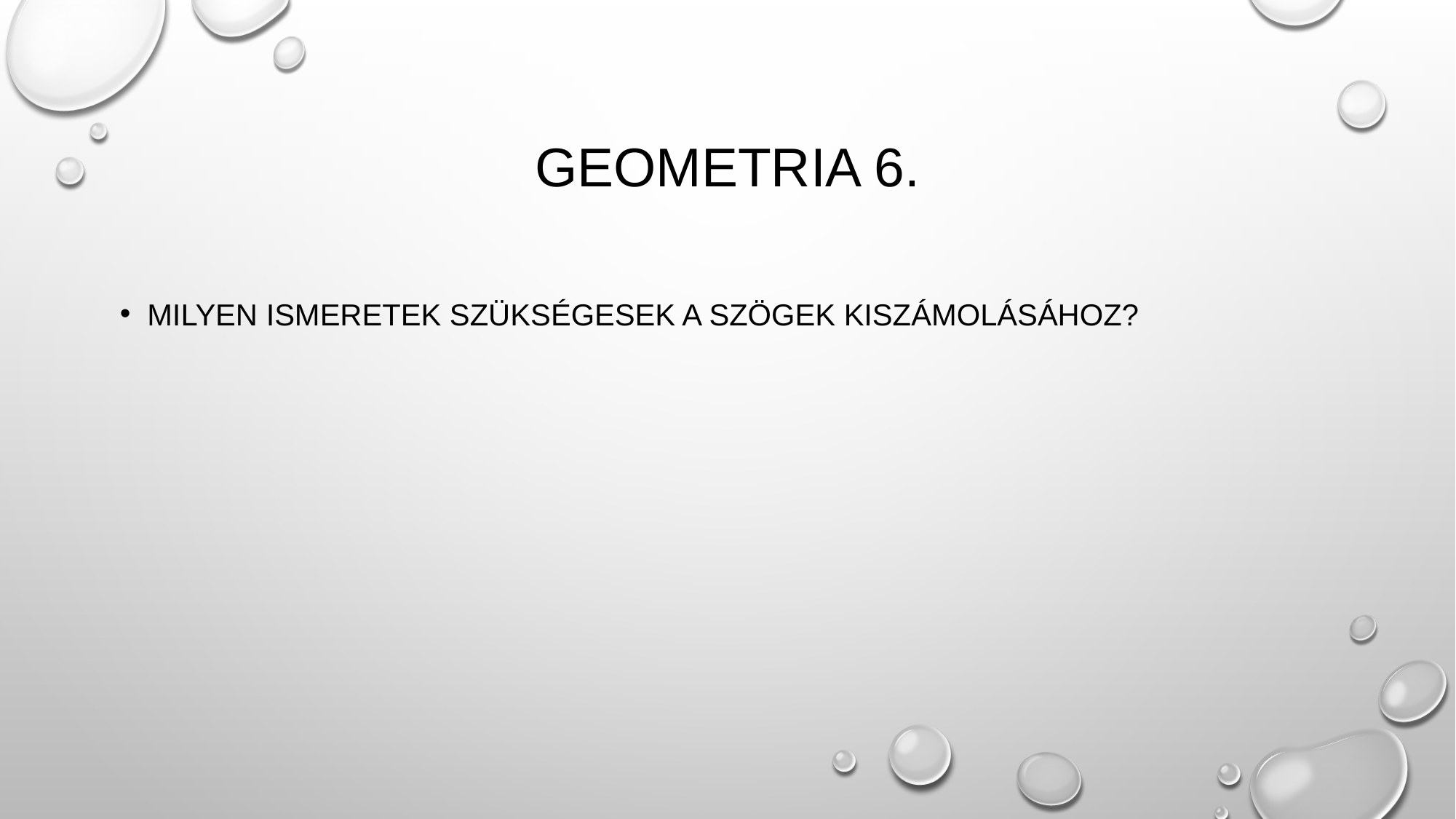

# Geometria 6.
Milyen ismeretek szükségesek a szögek kiszámolásához?